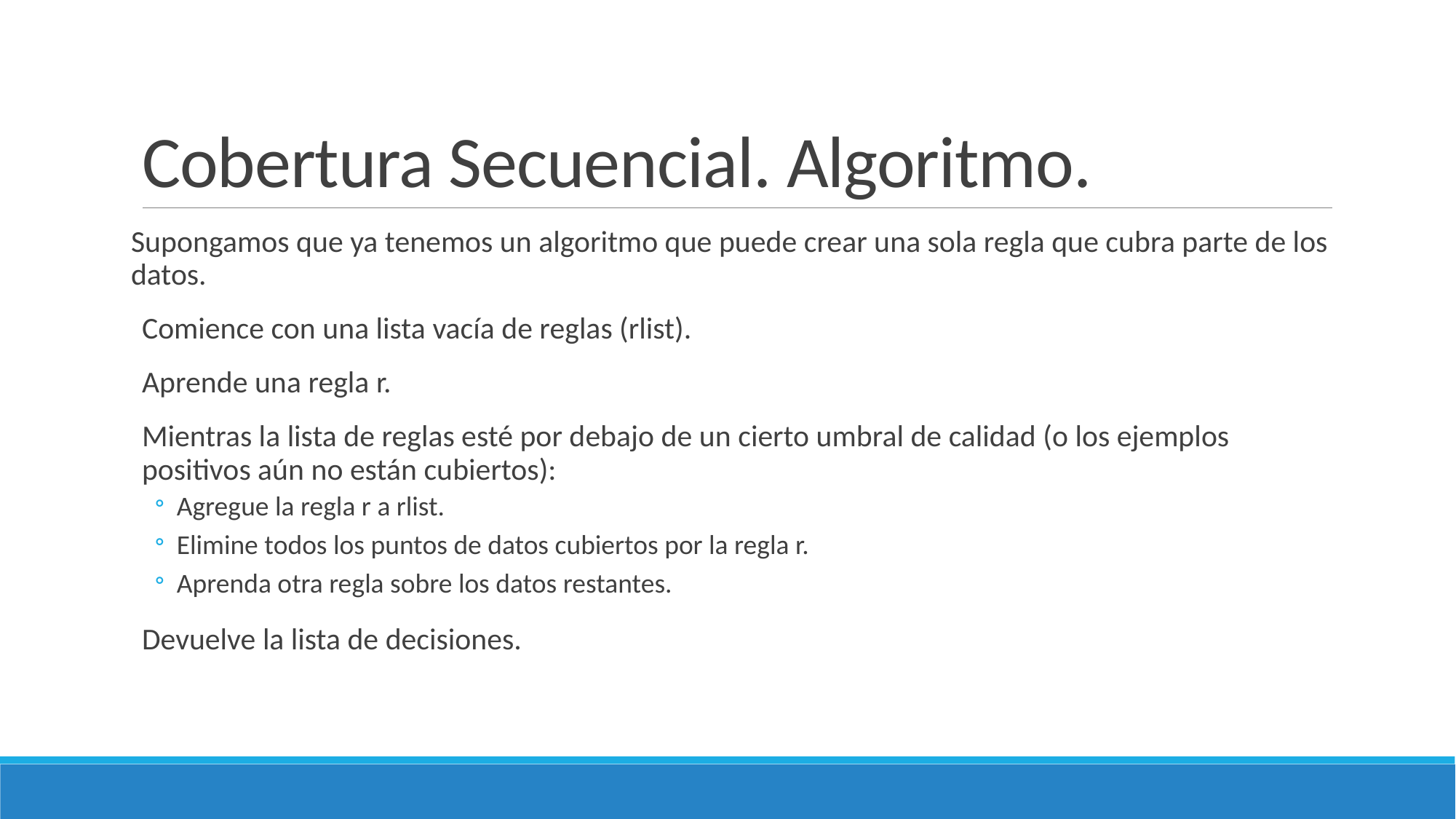

# Cobertura Secuencial. Algoritmo.
Supongamos que ya tenemos un algoritmo que puede crear una sola regla que cubra parte de los datos.
Comience con una lista vacía de reglas (rlist).
Aprende una regla r.
Mientras la lista de reglas esté por debajo de un cierto umbral de calidad (o los ejemplos positivos aún no están cubiertos):
Agregue la regla r a rlist.
Elimine todos los puntos de datos cubiertos por la regla r.
Aprenda otra regla sobre los datos restantes.
Devuelve la lista de decisiones.